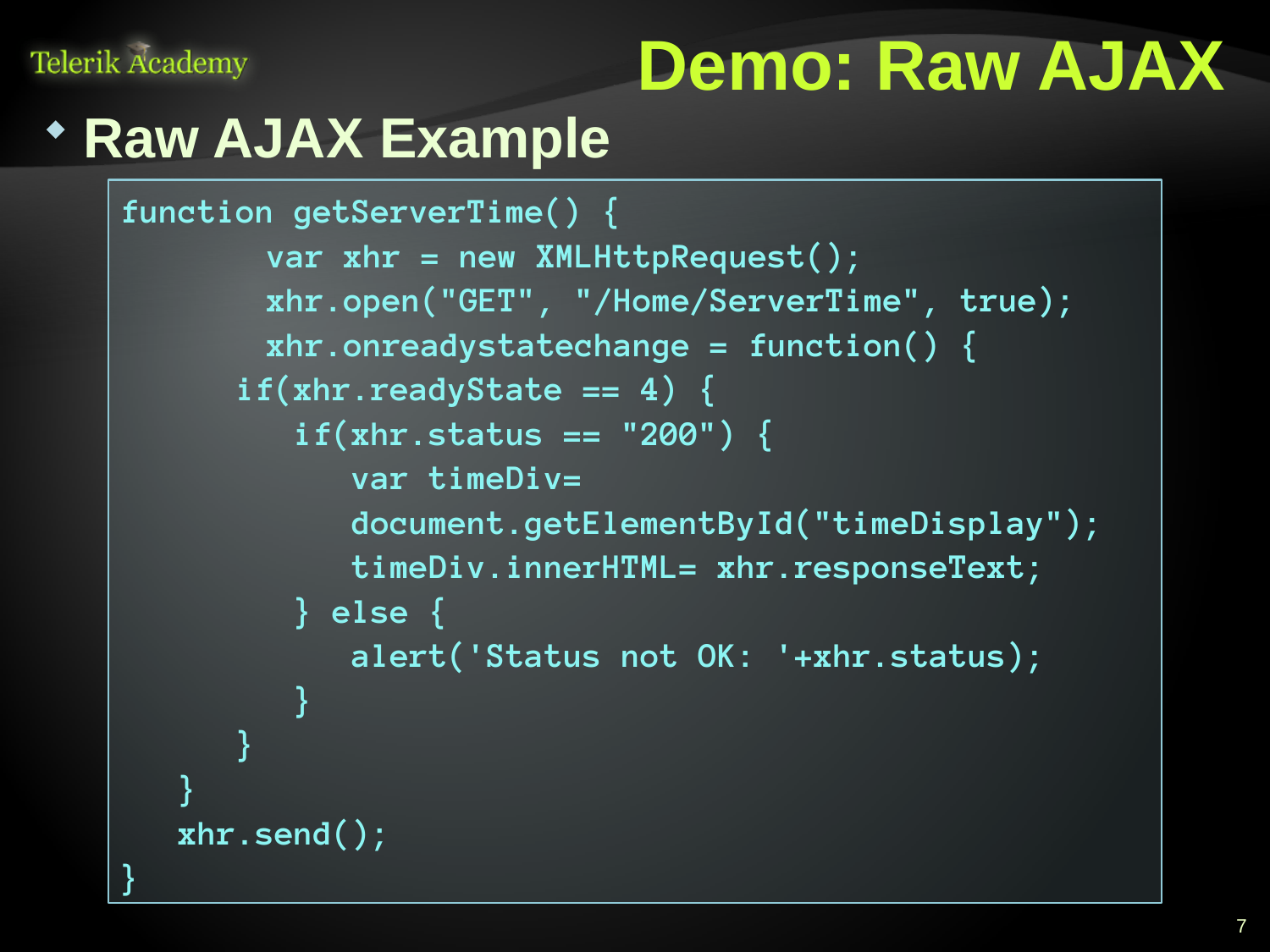

# Demo: Raw AJAX
Raw AJAX Example
function getServerTime() {
	 var xhr = new XMLHttpRequest();
	 xhr.open("GET", "/Home/ServerTime", true);
	 xhr.onreadystatechange = function() {
      if(xhr.readyState == 4) {
         if(xhr.status == "200") {
            var timeDiv=
            document.getElementById("timeDisplay");
            timeDiv.innerHTML= xhr.responseText;
         } else {
            alert('Status not OK: '+xhr.status);
         }
      }
   }
   xhr.send();
}
7